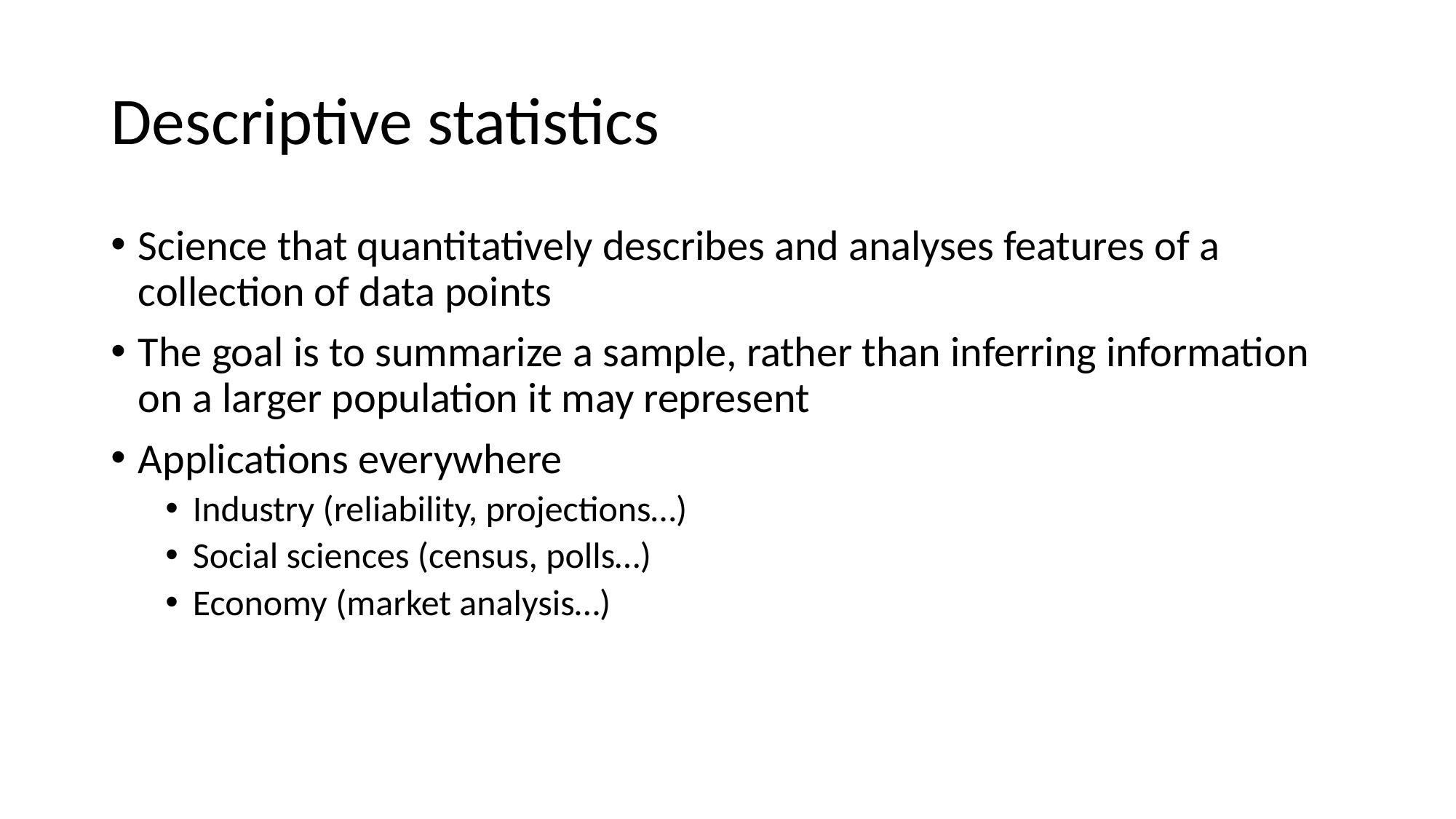

# Descriptive statistics
Science that quantitatively describes and analyses features of a collection of data points
The goal is to summarize a sample, rather than inferring information on a larger population it may represent
Applications everywhere
Industry (reliability, projections…)
Social sciences (census, polls…)
Economy (market analysis…)